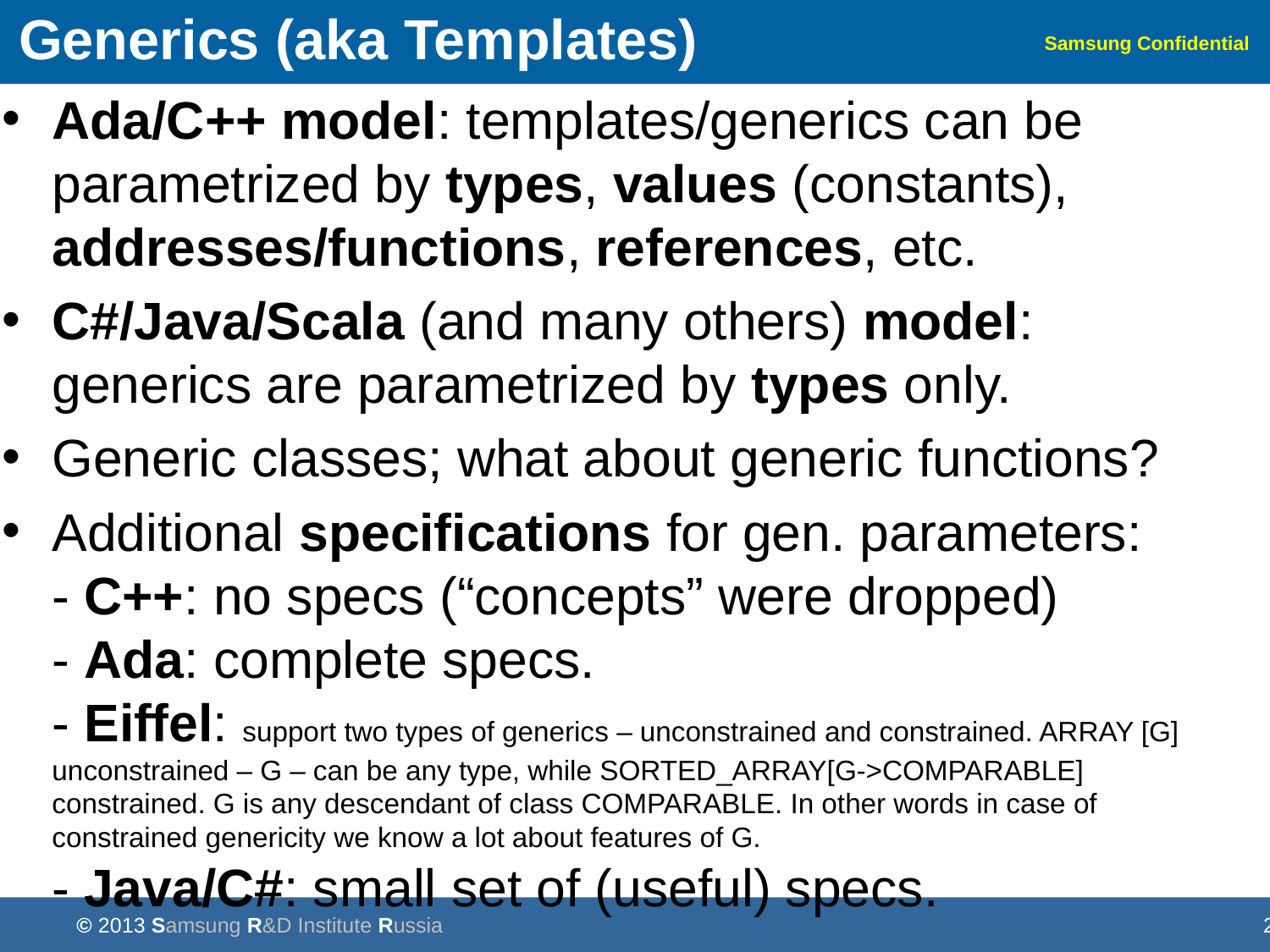

Generics (aka Templates)
Ada/C++ model: templates/generics can be parametrized by types, values (constants), addresses/functions, references, etc.
C#/Java/Scala (and many others) model:
generics are parametrized by types only.
Generic classes; what about generic functions?
Additional specifications for gen. parameters:
- C++: no specs (“concepts” were dropped)
- Ada: complete specs.
- Eiffel: support two types of generics – unconstrained and constrained. ARRAY [G] unconstrained – G – can be any type, while SORTED_ARRAY[G->COMPARABLE] constrained. G is any descendant of class COMPARABLE. In other words in case of constrained genericity we know a lot about features of G.
- Java/C#: small set of (useful) specs.